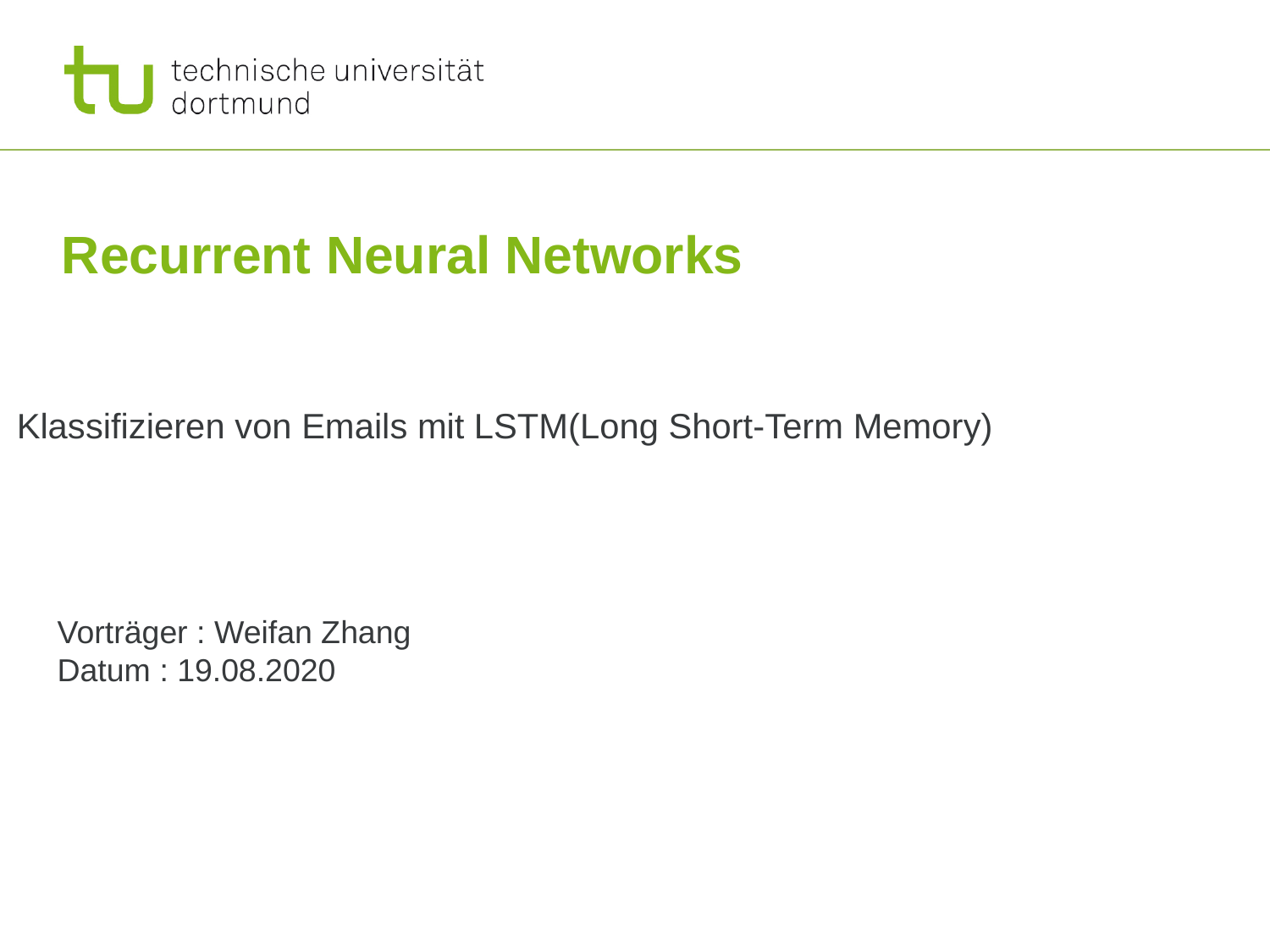

Recurrent Neural Networks
Klassifizieren von Emails mit LSTM(Long Short-Term Memory)
Vorträger : Weifan Zhang
Datum : 19.08.2020